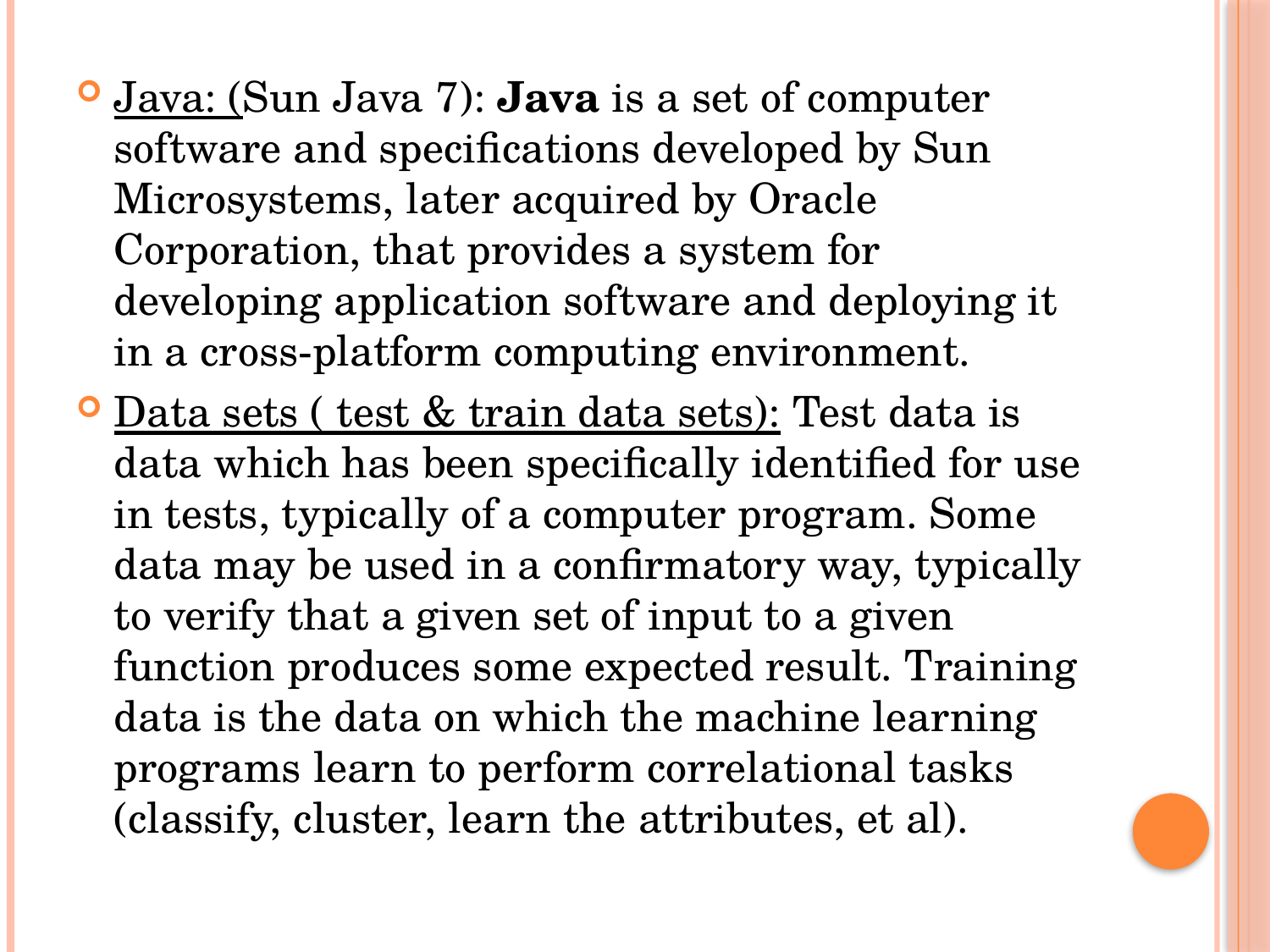

Java: (Sun Java 7): Java is a set of computer software and specifications developed by Sun Microsystems, later acquired by Oracle Corporation, that provides a system for developing application software and deploying it in a cross-platform computing environment.
Data sets ( test & train data sets): Test data is data which has been specifically identified for use in tests, typically of a computer program. Some data may be used in a confirmatory way, typically to verify that a given set of input to a given function produces some expected result. Training data is the data on which the machine learning programs learn to perform correlational tasks (classify, cluster, learn the attributes, et al).